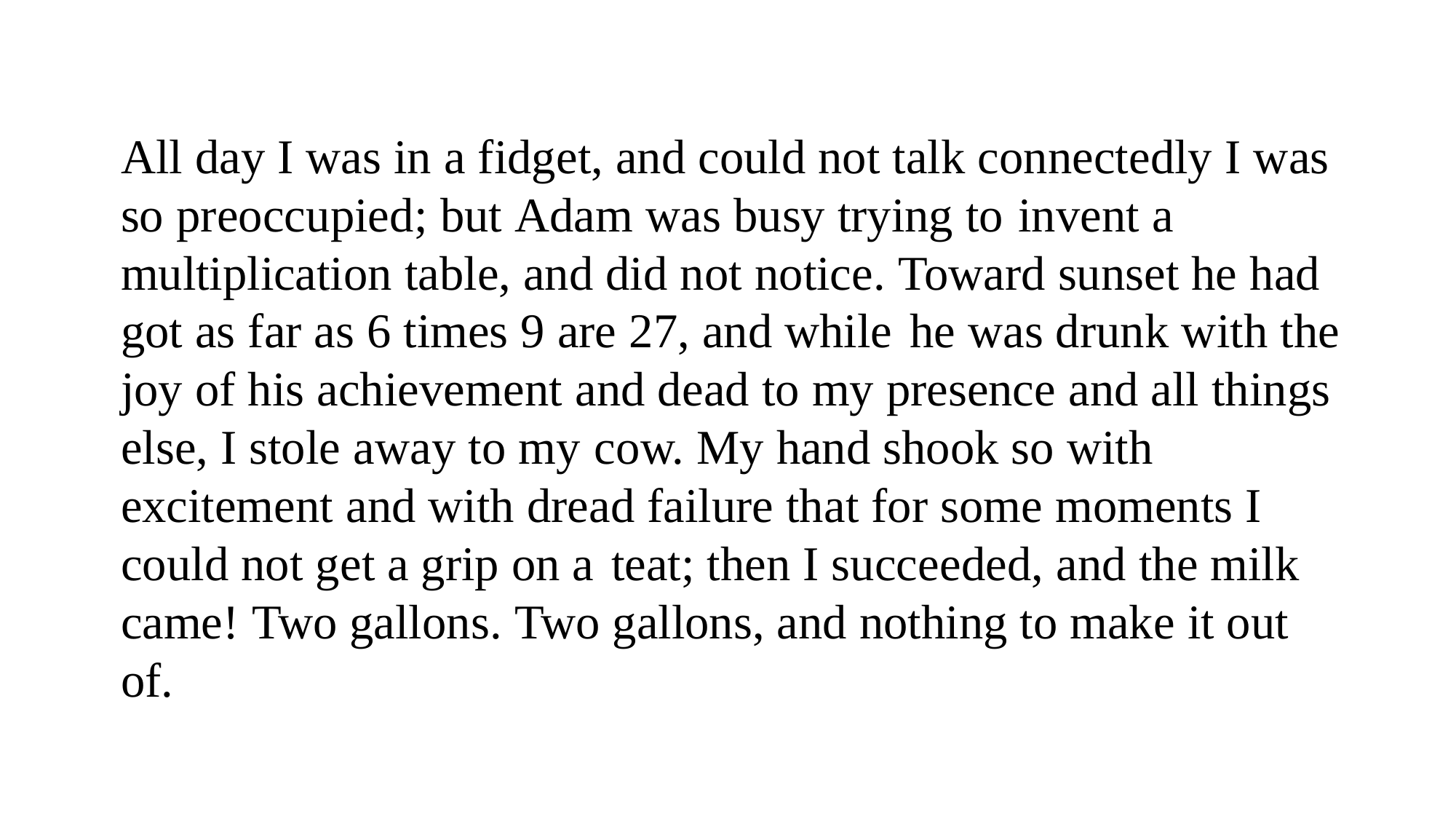

All day I was in a fidget, and could not talk connectedly I was so preoccupied; but Adam was busy trying to invent a multiplication table, and did not notice. Toward sunset he had got as far as 6 times 9 are 27, and while he was drunk with the joy of his achievement and dead to my presence and all things else, I stole away to my cow. My hand shook so with excitement and with dread failure that for some moments I could not get a grip on a teat; then I succeeded, and the milk came! Two gallons. Two gallons, and nothing to make it out of.